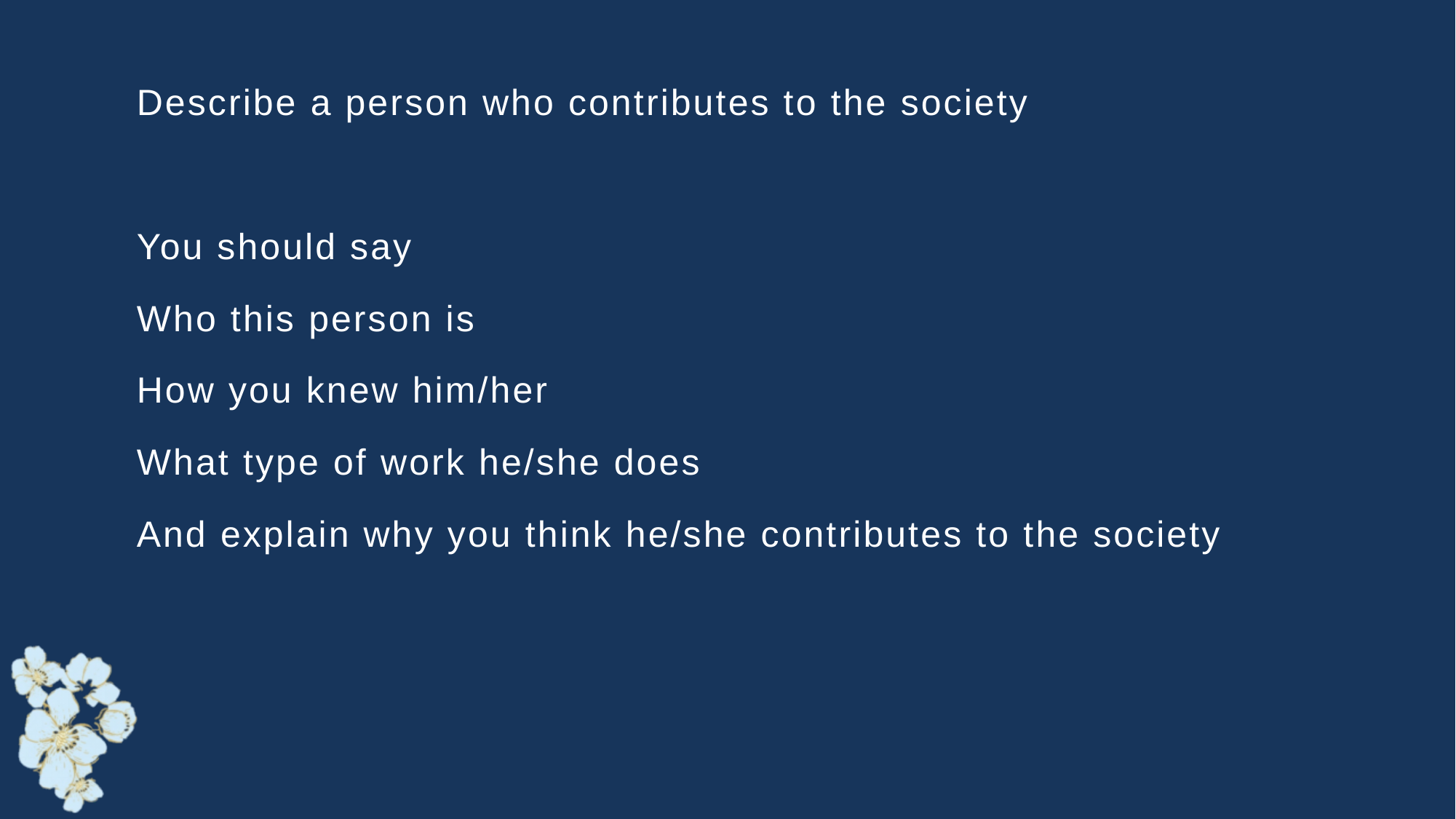

Describe a person who contributes to the society

You should say
Who this person is
How you knew him/her
What type of work he/she does
And explain why you think he/she contributes to the society